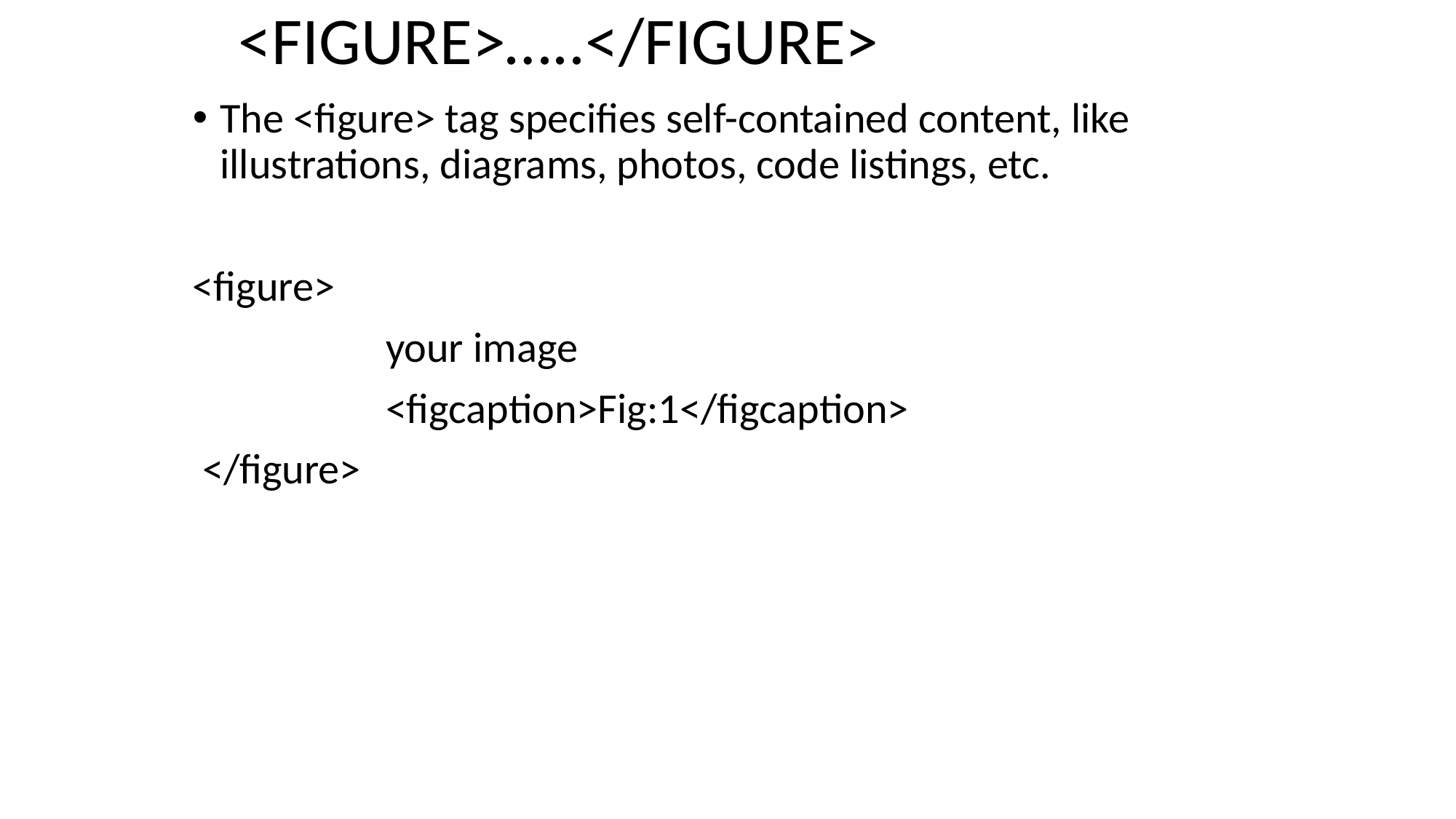

# <FIGURE>…..</FIGURE>
The <figure> tag specifies self-contained content, like illustrations, diagrams, photos, code listings, etc.

<figure>
                    your image
                    <figcaption>Fig:1</figcaption>
 </figure>